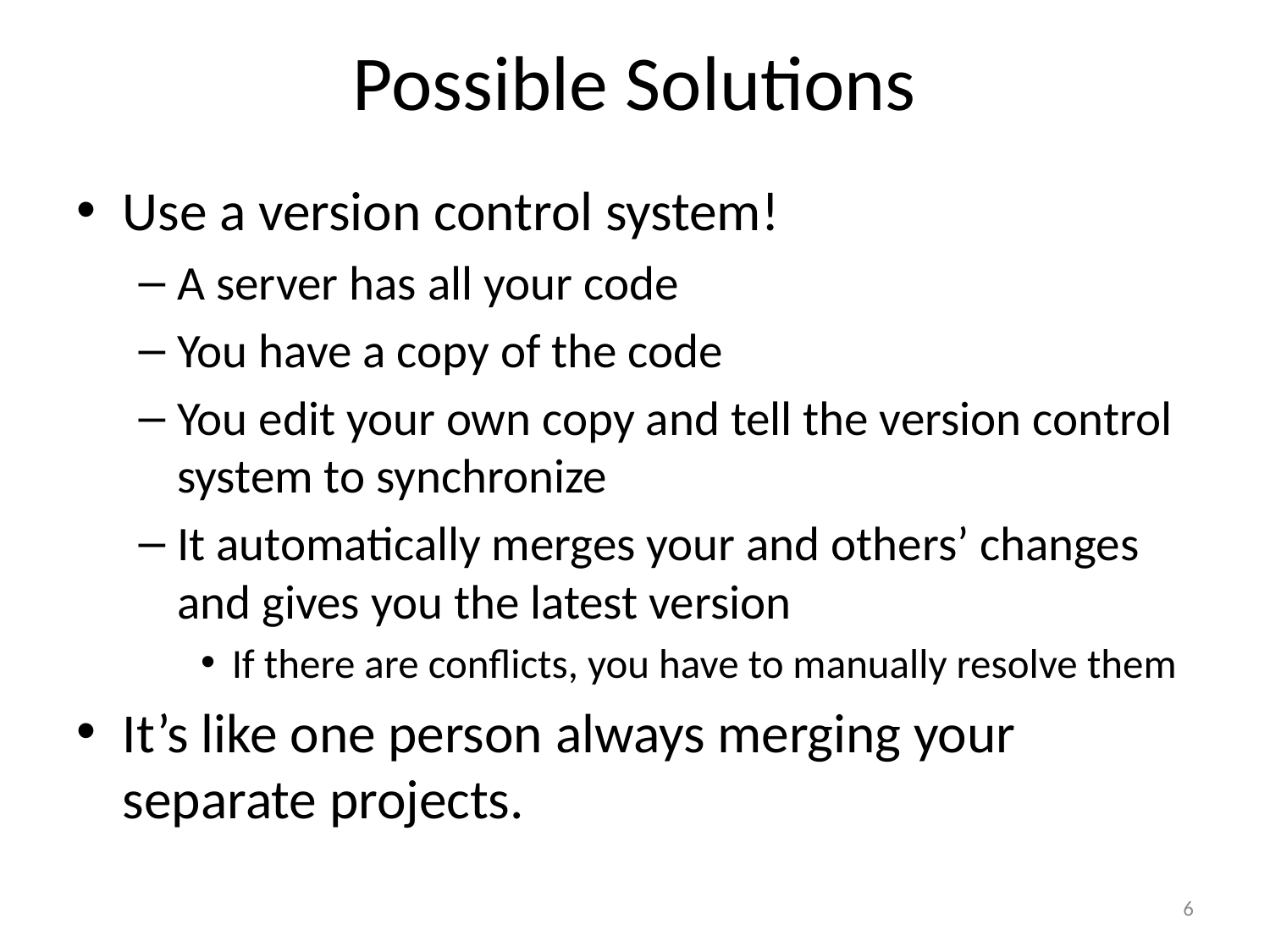

# Possible Solutions
Use a version control system!
A server has all your code
You have a copy of the code
You edit your own copy and tell the version control system to synchronize
It automatically merges your and others’ changes and gives you the latest version
If there are conflicts, you have to manually resolve them
It’s like one person always merging your separate projects.
6